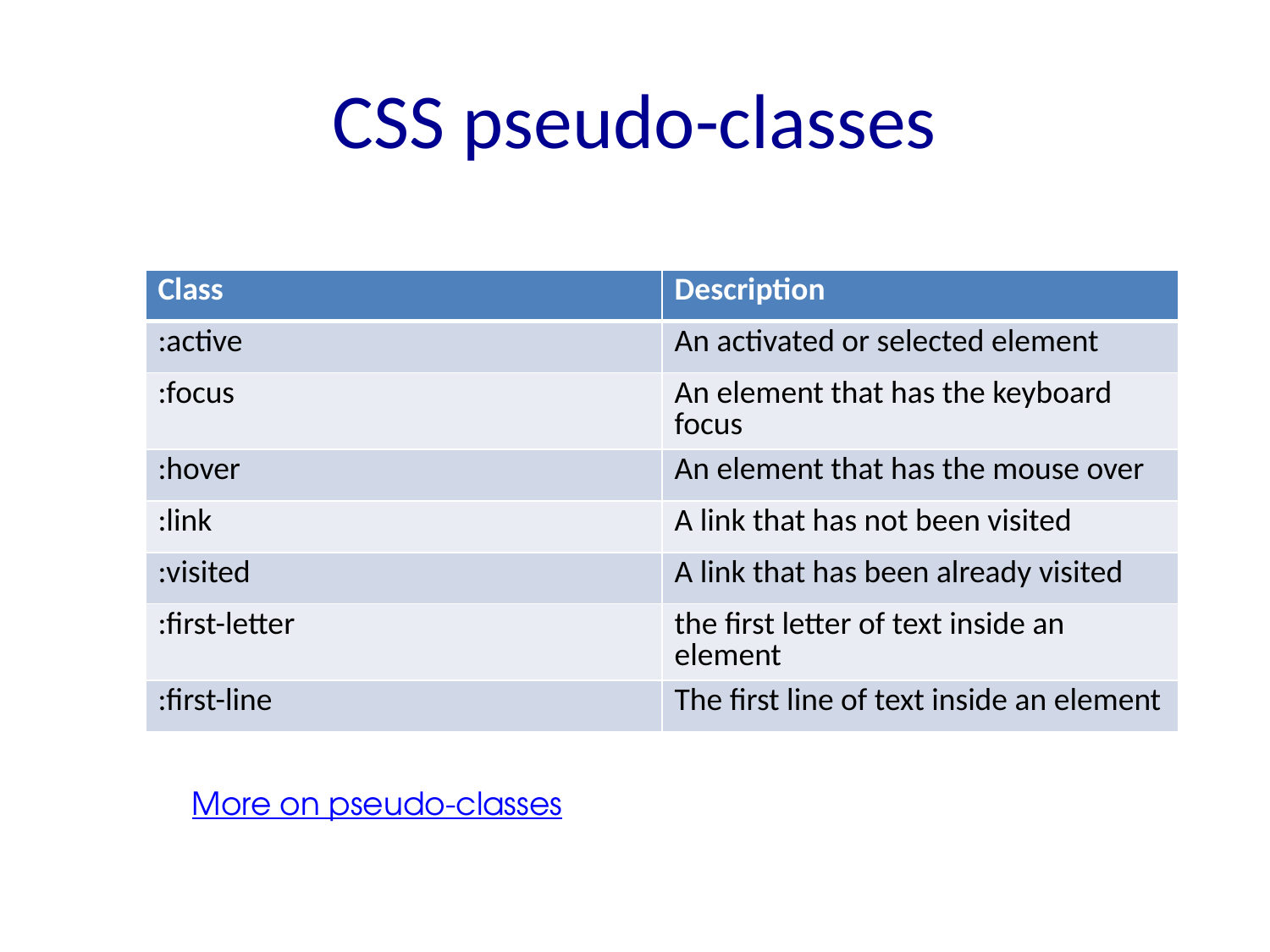

# CSS pseudo-classes
| Class | Description |
| --- | --- |
| :active | An activated or selected element |
| :focus | An element that has the keyboard focus |
| :hover | An element that has the mouse over |
| :link | A link that has not been visited |
| :visited | A link that has been already visited |
| :first-letter | the first letter of text inside an element |
| :first-line | The first line of text inside an element |
More on pseudo-classes